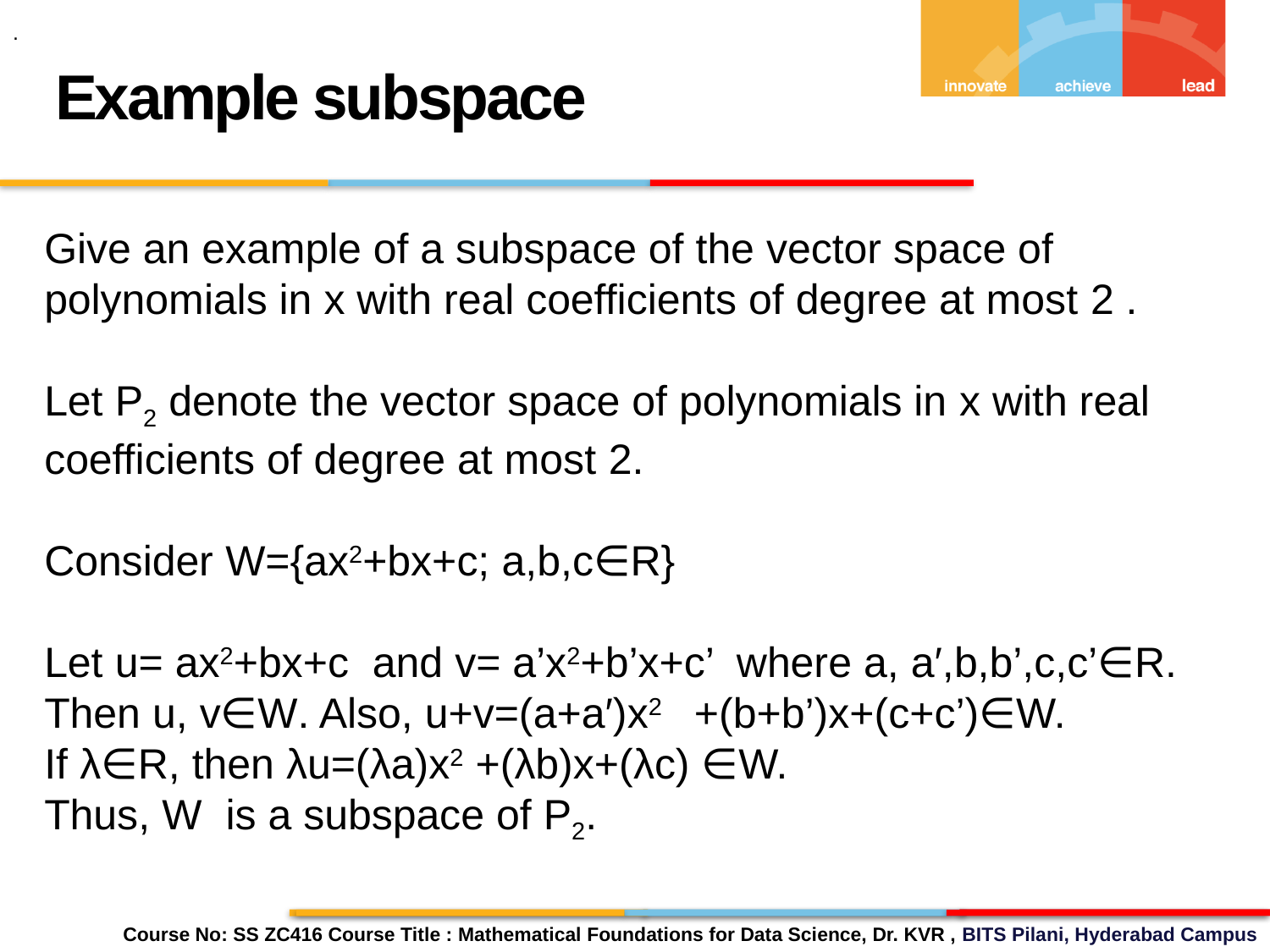

.
Example subspace
Give an example of a subspace of the vector space of polynomials in x with real coefficients of degree at most 2 .

Let P2 denote the vector space of polynomials in x with real coefficients of degree at most 2.

Consider W={ax2+bx+c; a,b,c∈R}

Let u= ax2+bx+c  and v= a’x2+b’x+c’  where a, a′,b,b’,c,c’∈R. Then u, v∈W. Also, u+v=(a+a′)x2    +(b+b’)x+(c+c’)∈W.
If λ∈R, then λu=(λa)x2 +(λb)x+(λc) ∈W.
Thus, W  is a subspace of P2.